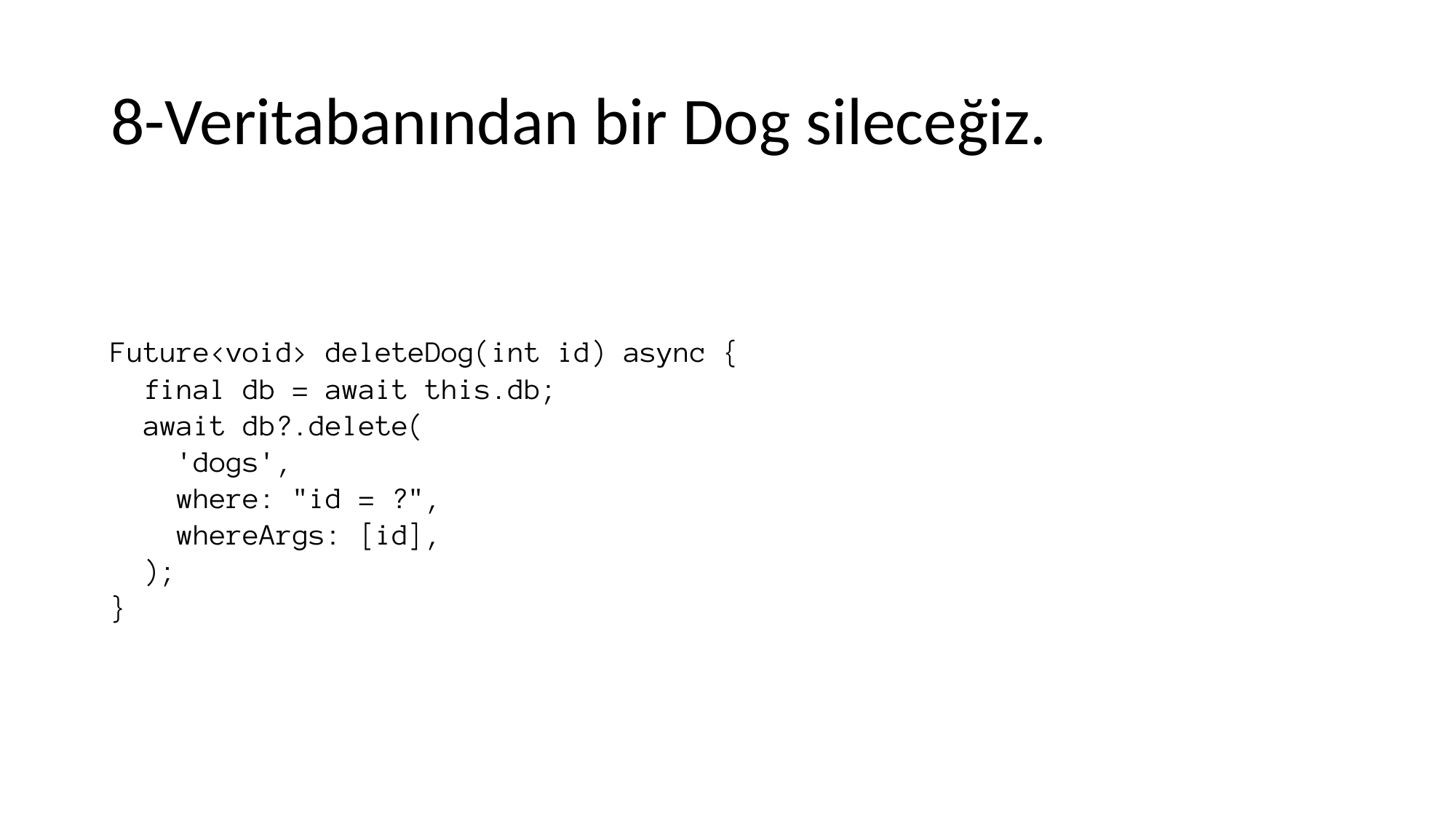

# 8-Veritabanından bir Dog sileceğiz.
Future<void> deleteDog(int id) async {
  final db = await this.db;
  await db?.delete(
    'dogs',
    where: "id = ?",
    whereArgs: [id],
  );
}